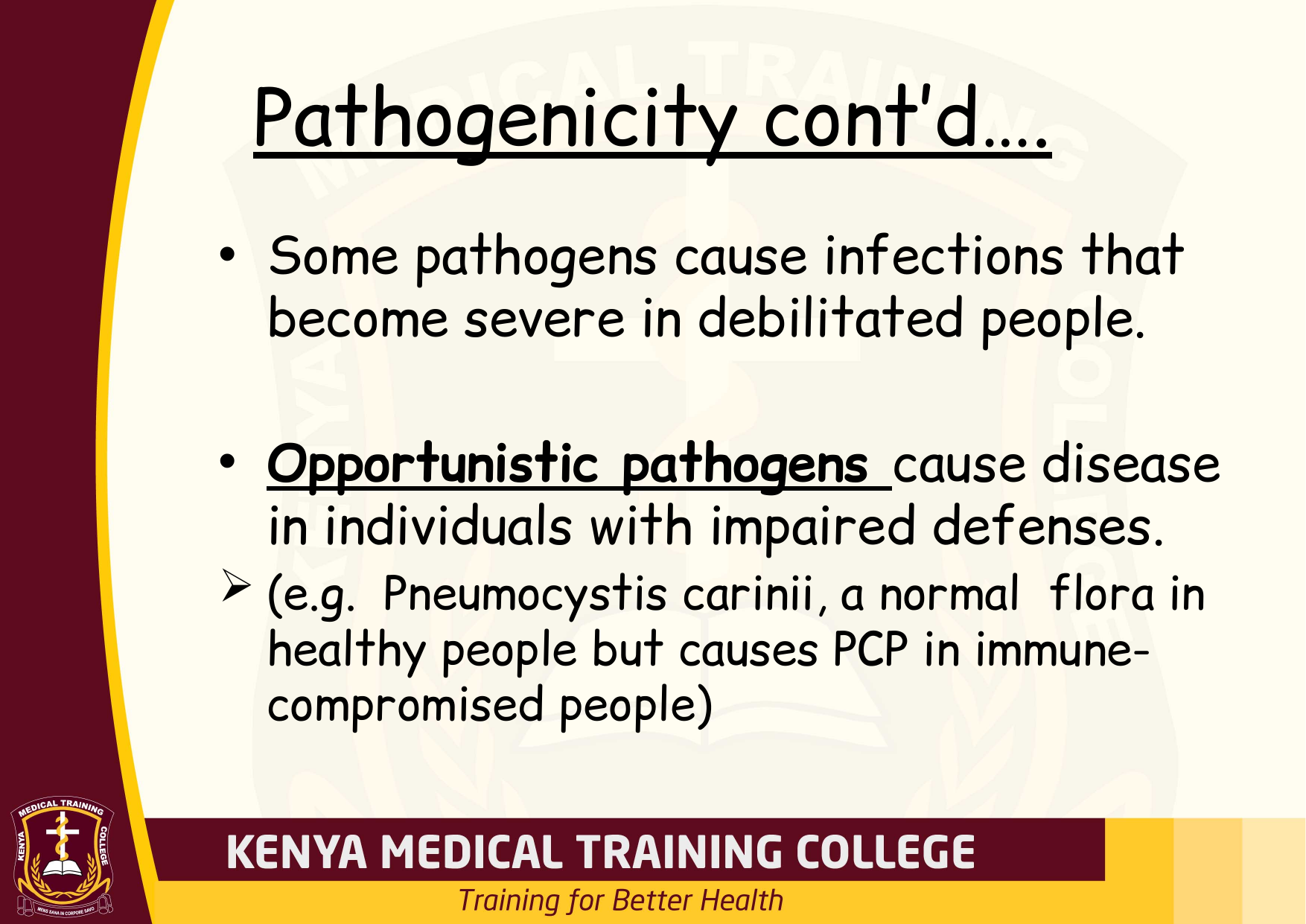

# Pathogenicity cont’d….
Some pathogens cause infections that  become severe in debilitated people.

Opportunistic pathogens cause disease in individuals with impaired defenses.
(e.g.  Pneumocystis carinii, a normal  flora in healthy people but causes PCP in immune-compromised people)